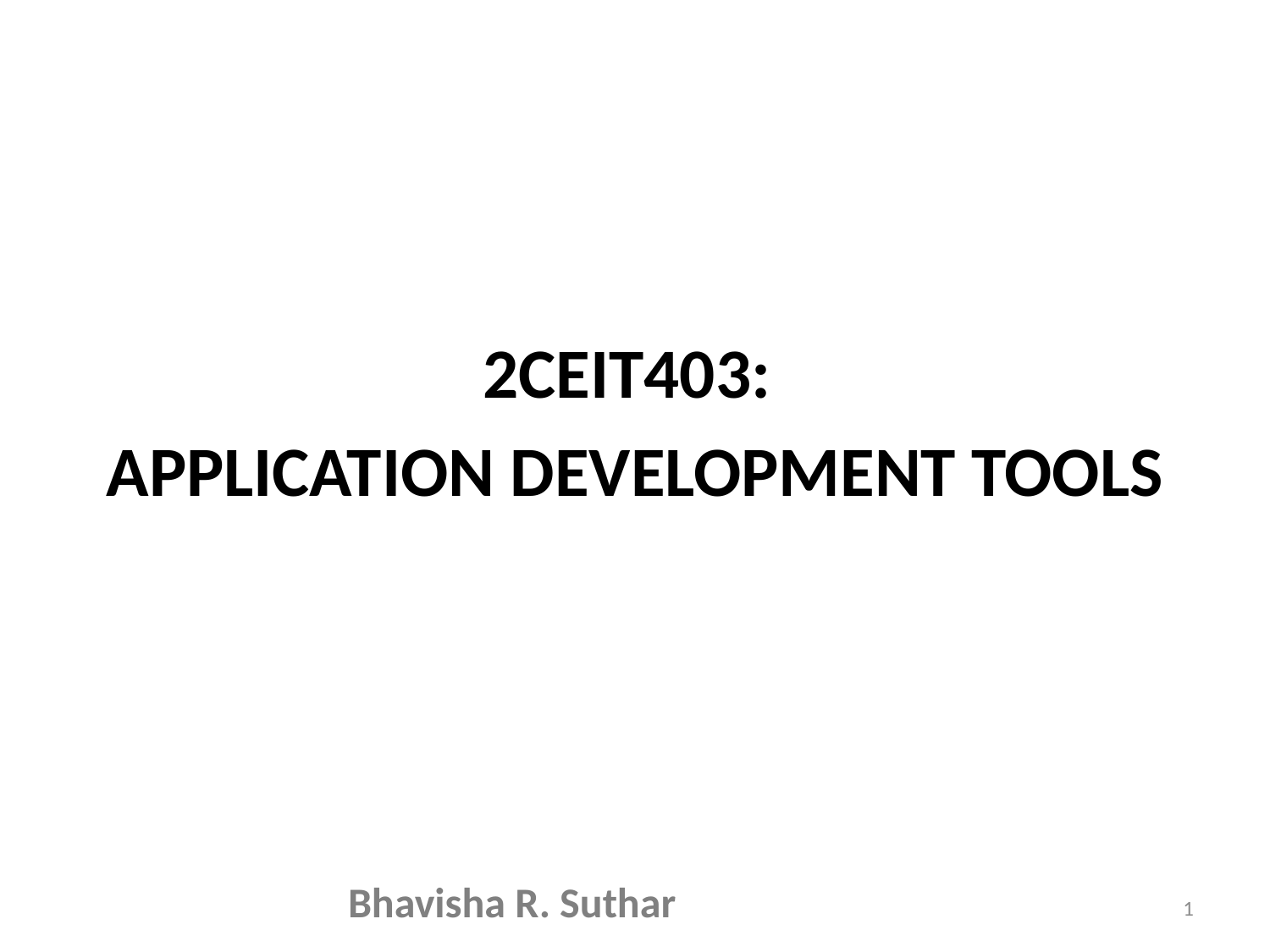

#

2CEIT403:
APPLICATION DEVELOPMENT TOOLS
Bhavisha R. Suthar
1